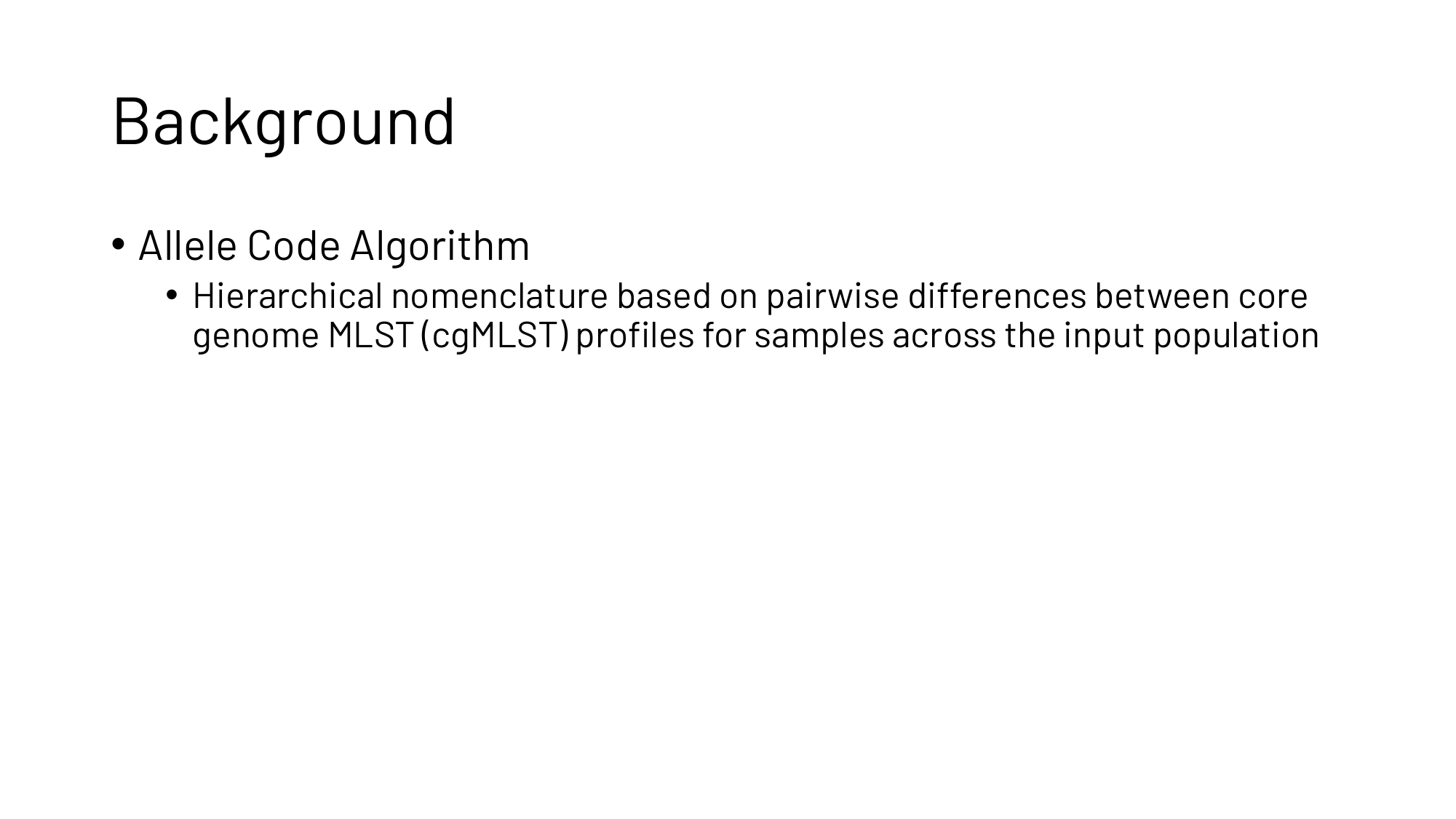

# Background
Allele Code Algorithm
Hierarchical nomenclature based on pairwise differences between core genome MLST (cgMLST) profiles for samples across the input population